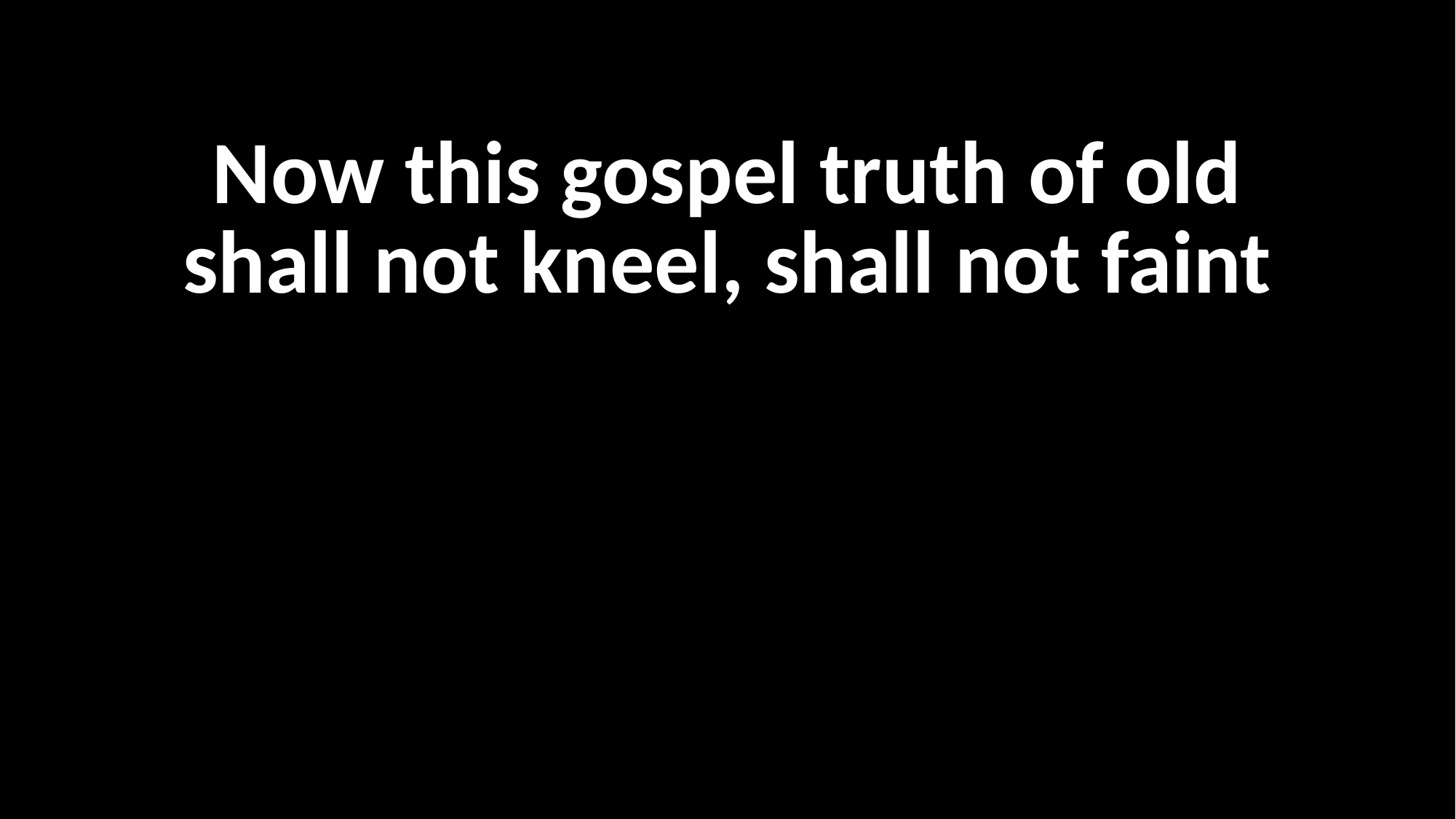

Now this gospel truth of old
shall not kneel, shall not faint